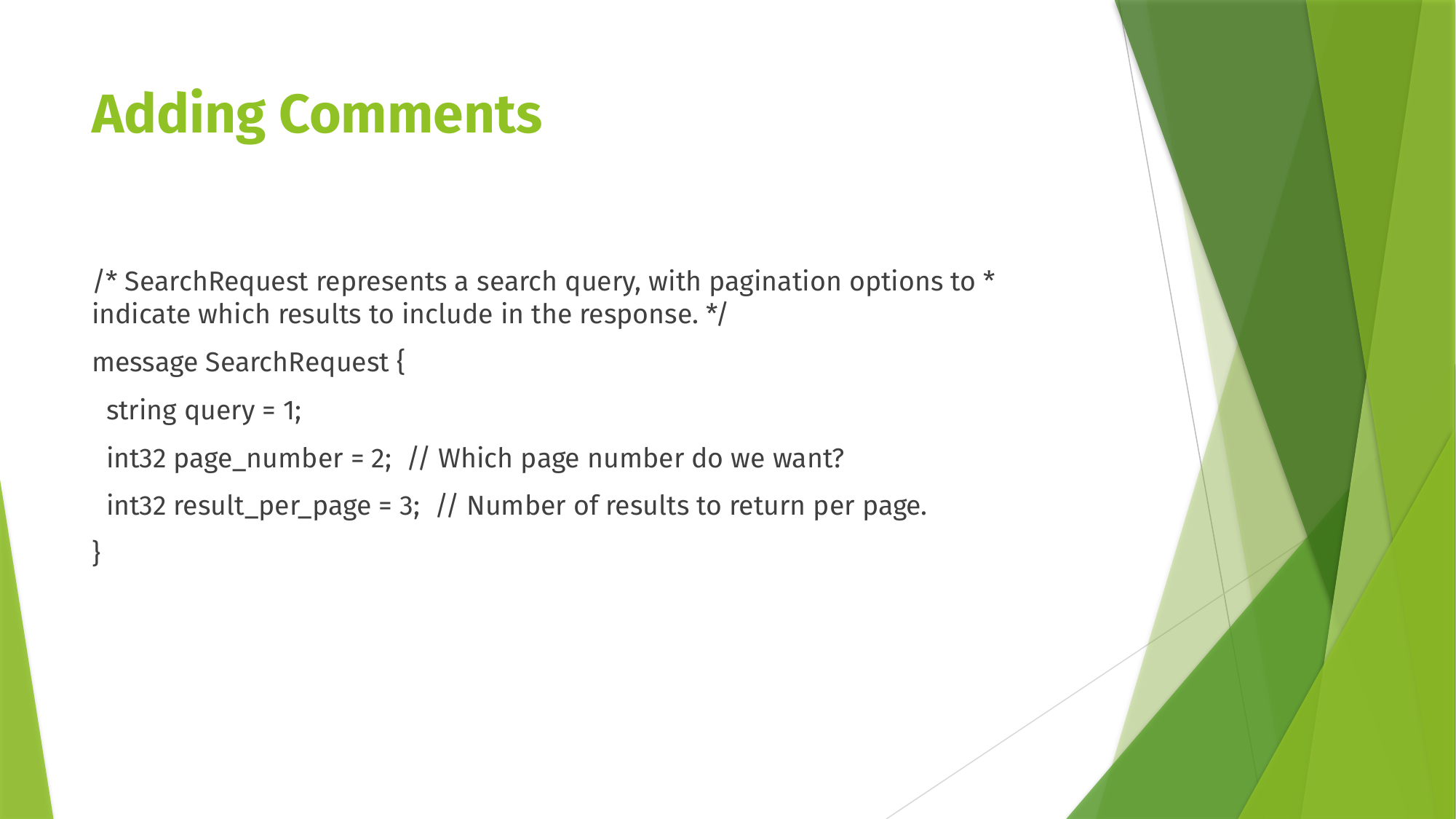

# Adding Comments
/* SearchRequest represents a search query, with pagination options to * indicate which results to include in the response. */
message SearchRequest {
  string query = 1;
  int32 page_number = 2;  // Which page number do we want?
  int32 result_per_page = 3;  // Number of results to return per page.
}